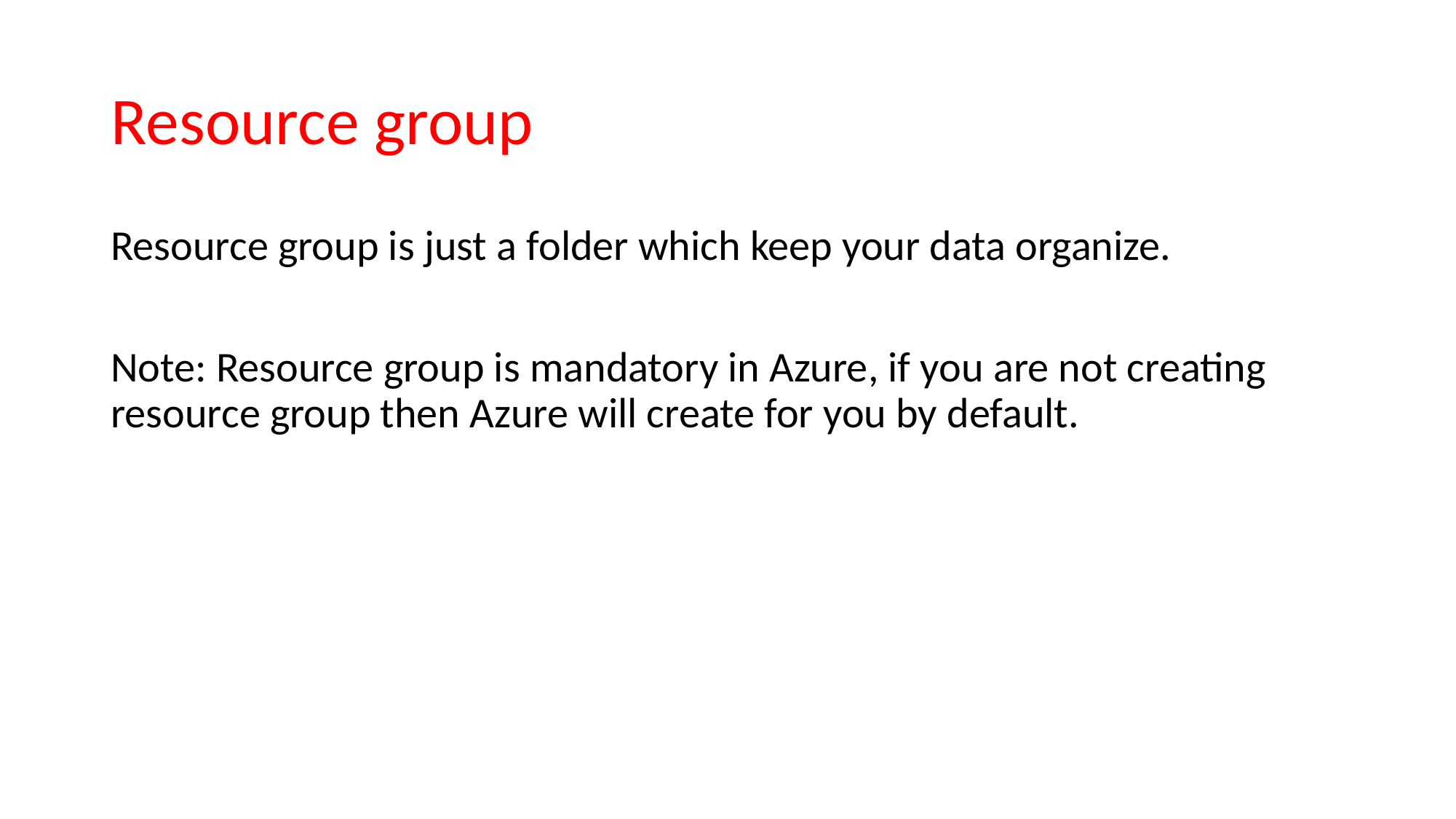

# Resource group
Resource group is just a folder which keep your data organize.

Note: Resource group is mandatory in Azure, if you are not creating resource group then Azure will create for you by default.